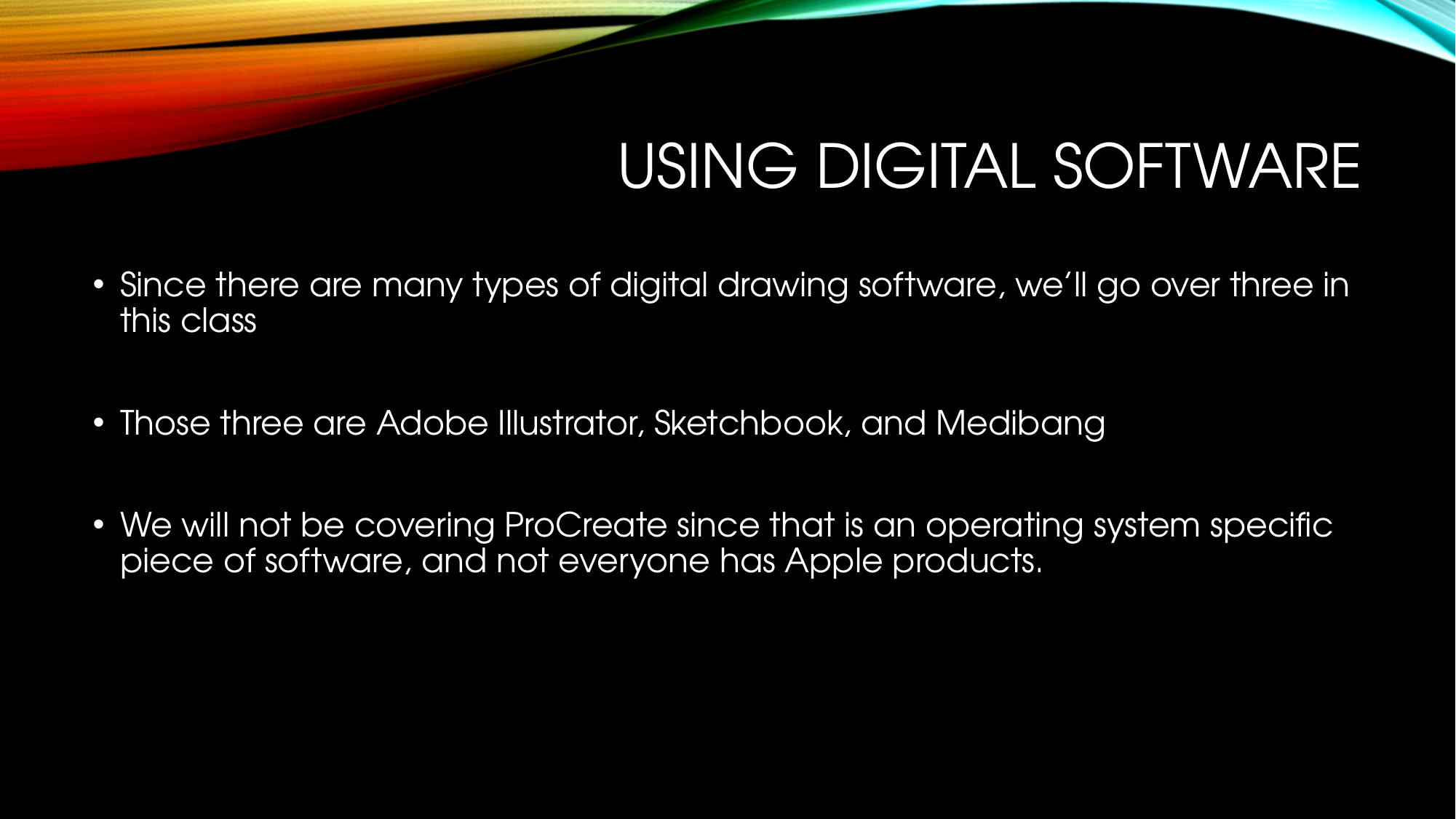

# Using Digital software
Since there are many types of digital drawing software, we’ll go over three in this class

Those three are Adobe Illustrator, Sketchbook, and Medibang

We will not be covering ProCreate since that is an operating system specific piece of software, and not everyone has Apple products.